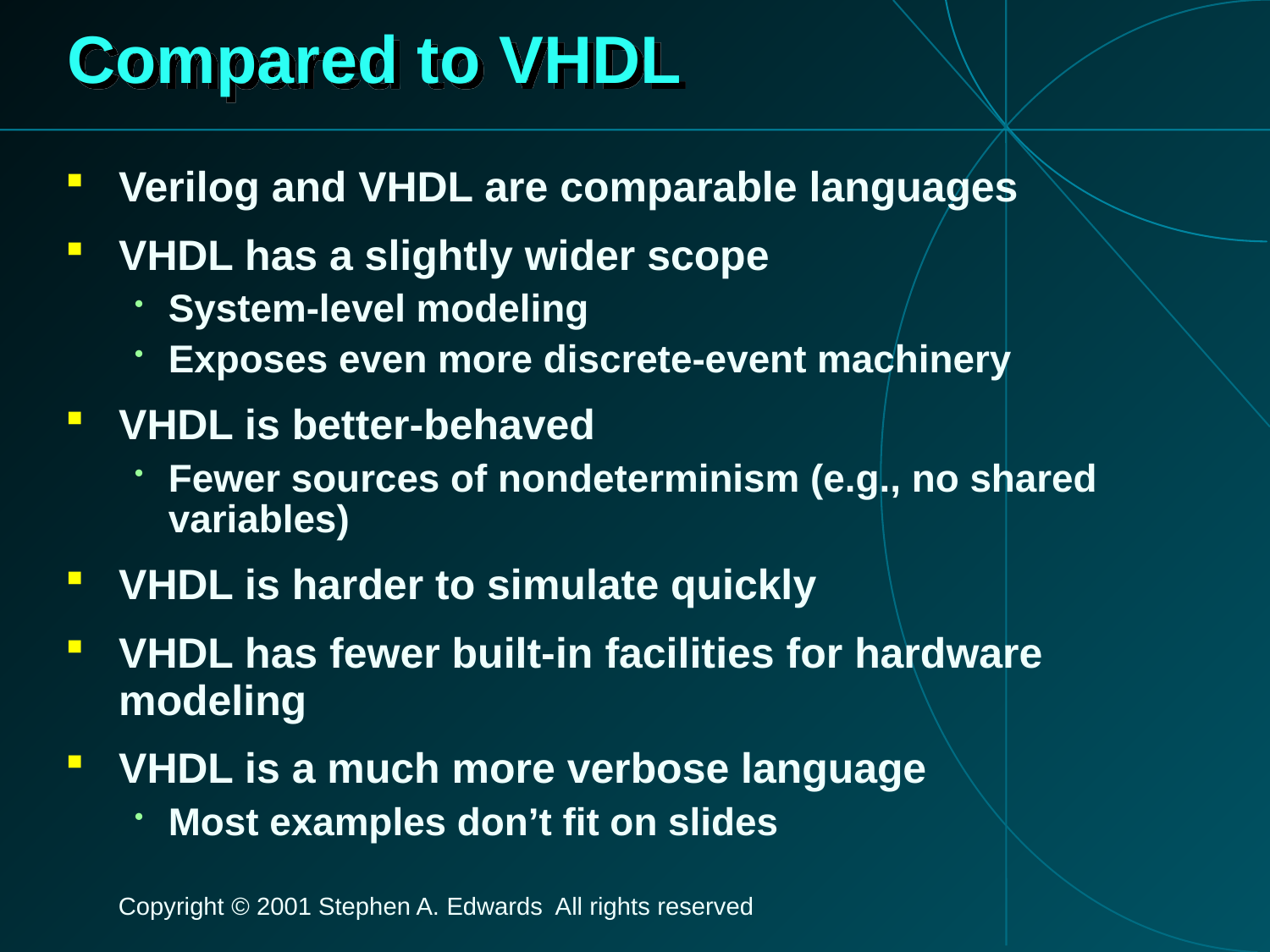

# Compared to VHDL
Verilog and VHDL are comparable languages
VHDL has a slightly wider scope
System-level modeling
Exposes even more discrete-event machinery
VHDL is better-behaved
Fewer sources of nondeterminism (e.g., no shared variables)
VHDL is harder to simulate quickly
VHDL has fewer built-in facilities for hardware modeling
VHDL is a much more verbose language
Most examples don’t fit on slides